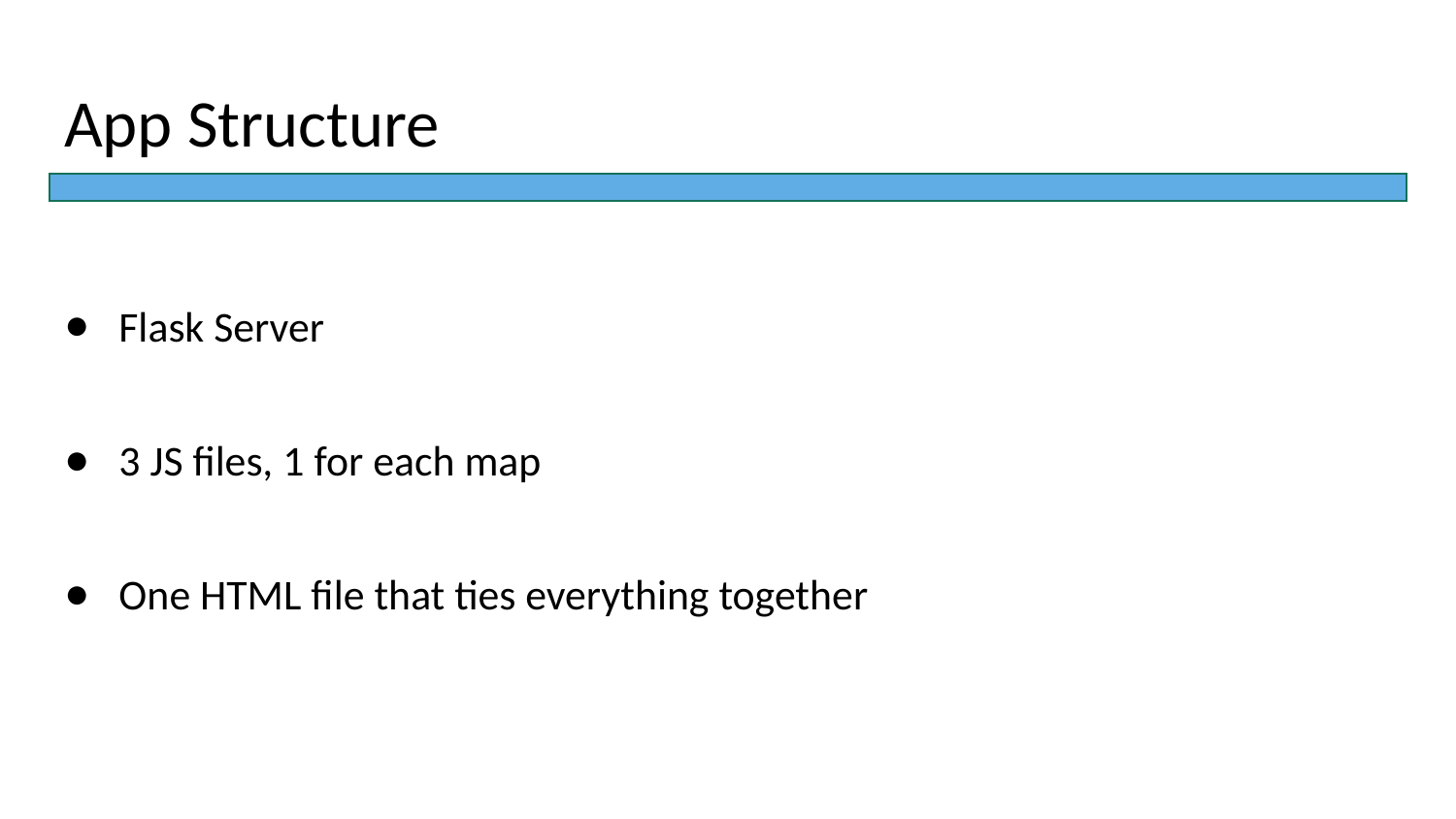

# App Structure

Flask Server
3 JS files, 1 for each map
One HTML file that ties everything together